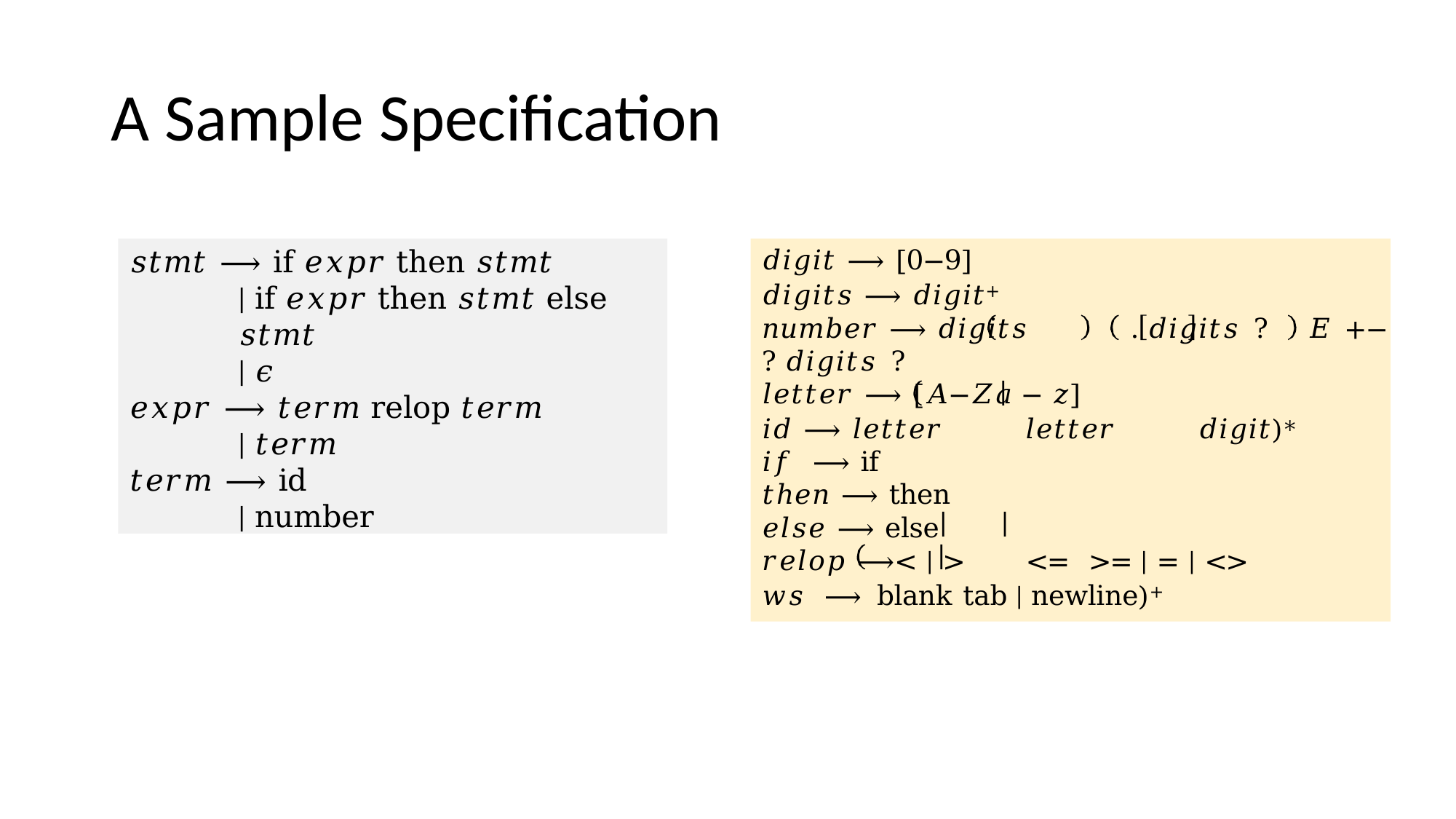

# A Sample Specification
𝑠𝑡𝑚𝑡	⟶ if 𝑒𝑥𝑝𝑟 then 𝑠𝑡𝑚𝑡
| if 𝑒𝑥𝑝𝑟 then 𝑠𝑡𝑚𝑡 else 𝑠𝑡𝑚𝑡
| 𝜖
𝑒𝑥𝑝𝑟 ⟶ 𝑡𝑒𝑟𝑚 relop 𝑡𝑒𝑟𝑚
| 𝑡𝑒𝑟𝑚
𝑡𝑒𝑟𝑚 ⟶ id
| number

𝑑𝑖𝑔𝑖𝑡 ⟶ [0−9]
𝑑𝑖𝑔𝑖𝑡𝑠 ⟶ 𝑑𝑖𝑔𝑖𝑡+
𝑛𝑢𝑚𝑏𝑒𝑟 ⟶ 𝑑𝑖𝑔𝑖𝑡𝑠	. 𝑑𝑖𝑔𝑖𝑡𝑠 ?	𝐸 +− ? 𝑑𝑖𝑔𝑖𝑡𝑠 ?
𝑙𝑒𝑡𝑡𝑒𝑟 ⟶ [𝐴−𝑍𝑎 − 𝑧]
𝑖𝑑 ⟶ 𝑙𝑒𝑡𝑡𝑒𝑟	𝑙𝑒𝑡𝑡𝑒𝑟	𝑑𝑖𝑔𝑖𝑡)∗
𝑖𝑓  ⟶ if
𝑡ℎ𝑒𝑛 ⟶ then
𝑒𝑙𝑠𝑒 ⟶ else
𝑟𝑒𝑙𝑜𝑝 ⟶< | >	<=	>= | = | <>
𝑤𝑠  ⟶	blank	tab | newline)+